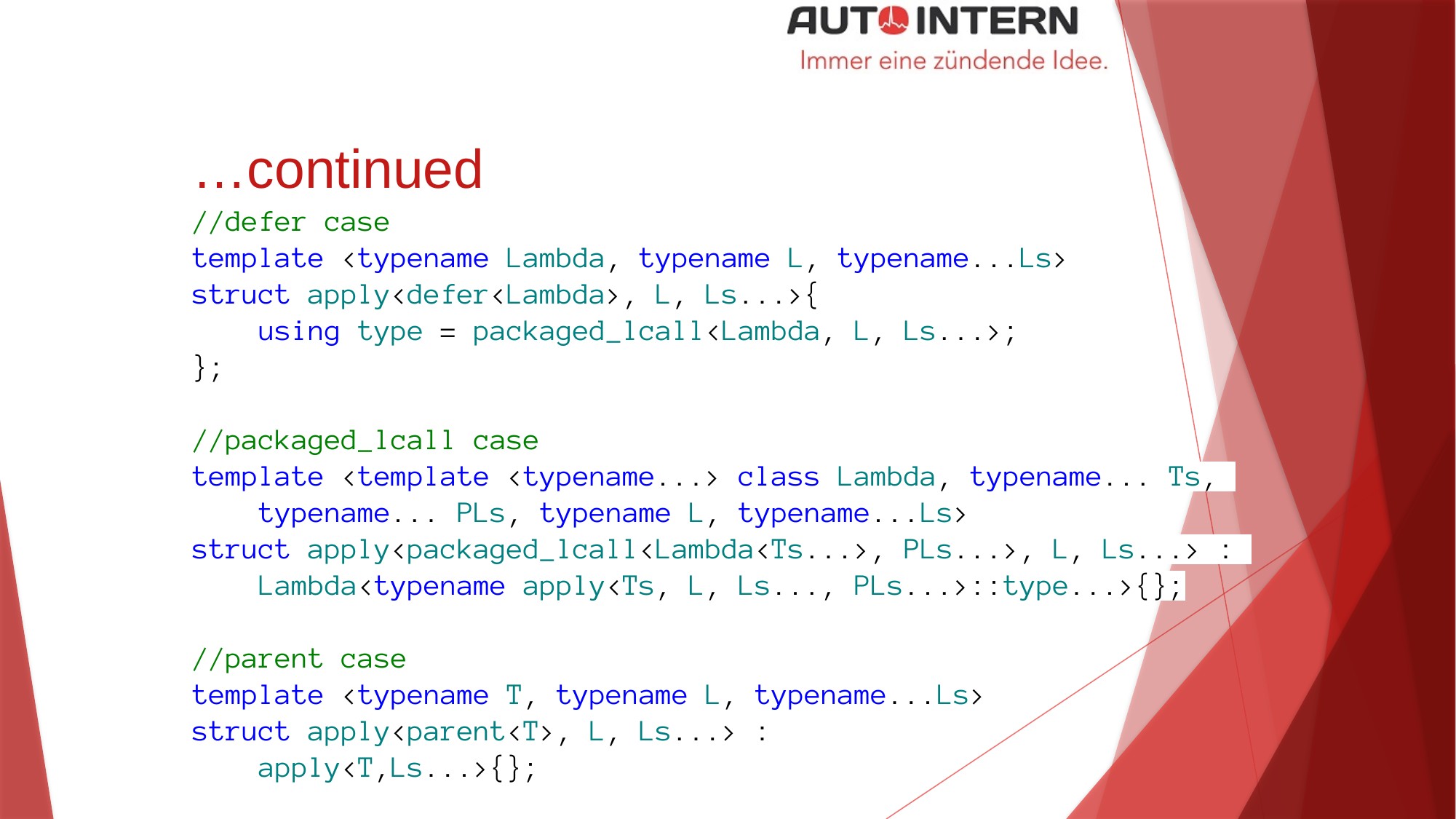

# …continued
//defer case
template <typename Lambda, typename L, typename...Ls>
struct apply<defer<Lambda>, L, Ls...>{
    using type = packaged_lcall<Lambda, L, Ls...>;
};

//packaged_lcall case
template <template <typename...> class Lambda, typename... Ts,
    typename... PLs, typename L, typename...Ls>
struct apply<packaged_lcall<Lambda<Ts...>, PLs...>, L, Ls...> :
    Lambda<typename apply<Ts, L, Ls..., PLs...>::type...>{};

//parent case
template <typename T, typename L, typename...Ls>
struct apply<parent<T>, L, Ls...> :
    apply<T,Ls...>{};